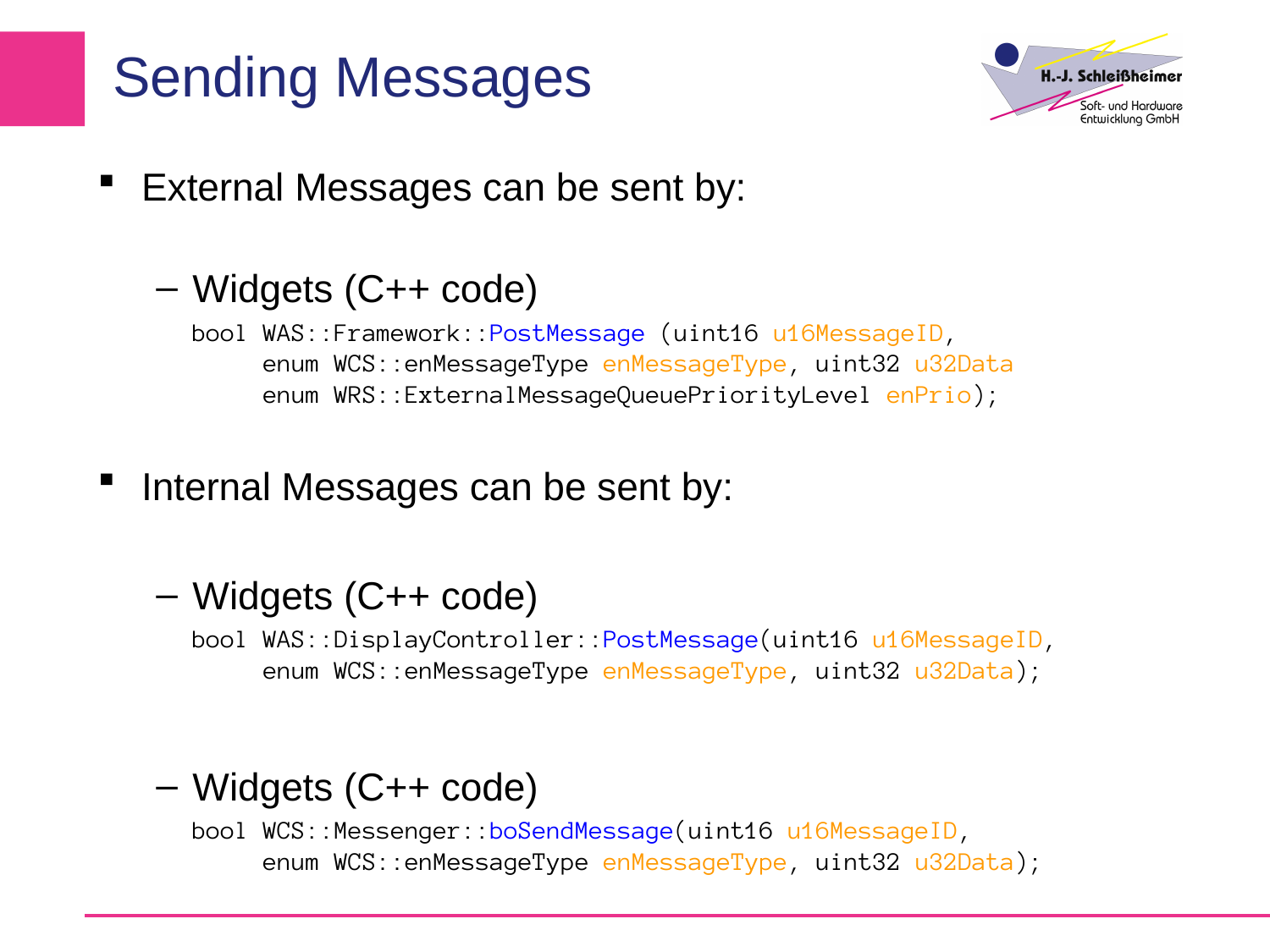

# Sending Messages
External Messages can be sent by:
Widgets (C++ code)
	bool WAS::Framework::PostMessage (uint16 u16MessageID,
     enum WCS::enMessageType enMessageType, uint32 u32Data
     enum WRS::ExternalMessageQueuePriorityLevel enPrio);

Internal Messages can be sent by:

Widgets (C++ code)
	bool WAS::DisplayController::PostMessage(uint16 u16MessageID,
     enum WCS::enMessageType enMessageType, uint32 u32Data);

Widgets (C++ code)
	bool WCS::Messenger::boSendMessage(uint16 u16MessageID,
     enum WCS::enMessageType enMessageType, uint32 u32Data);